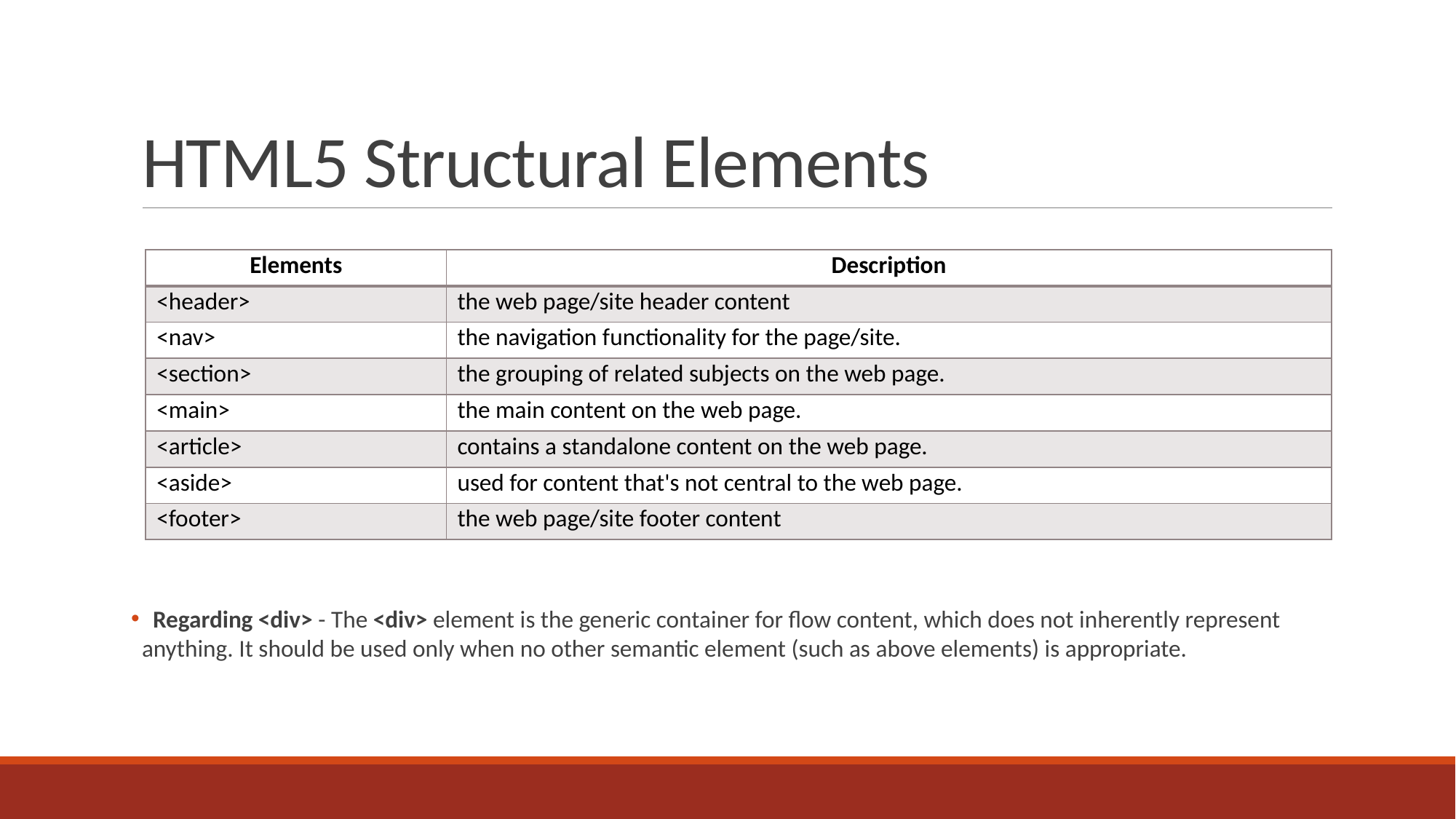

# HTML5 Structural Elements

  Regarding <div> - The <div> element is the generic container for flow content, which does not inherently represent anything. It should be used only when no other semantic element (such as above elements) is appropriate.
| Elements | Description |
| --- | --- |
| <header> | the web page/site header content |
| <nav> | the navigation functionality for the page/site. |
| <section> | the grouping of related subjects on the web page. |
| <main> | the main content on the web page. |
| <article> | contains a standalone content on the web page. |
| <aside> | used for content that's not central to the web page. |
| <footer> | the web page/site footer content |